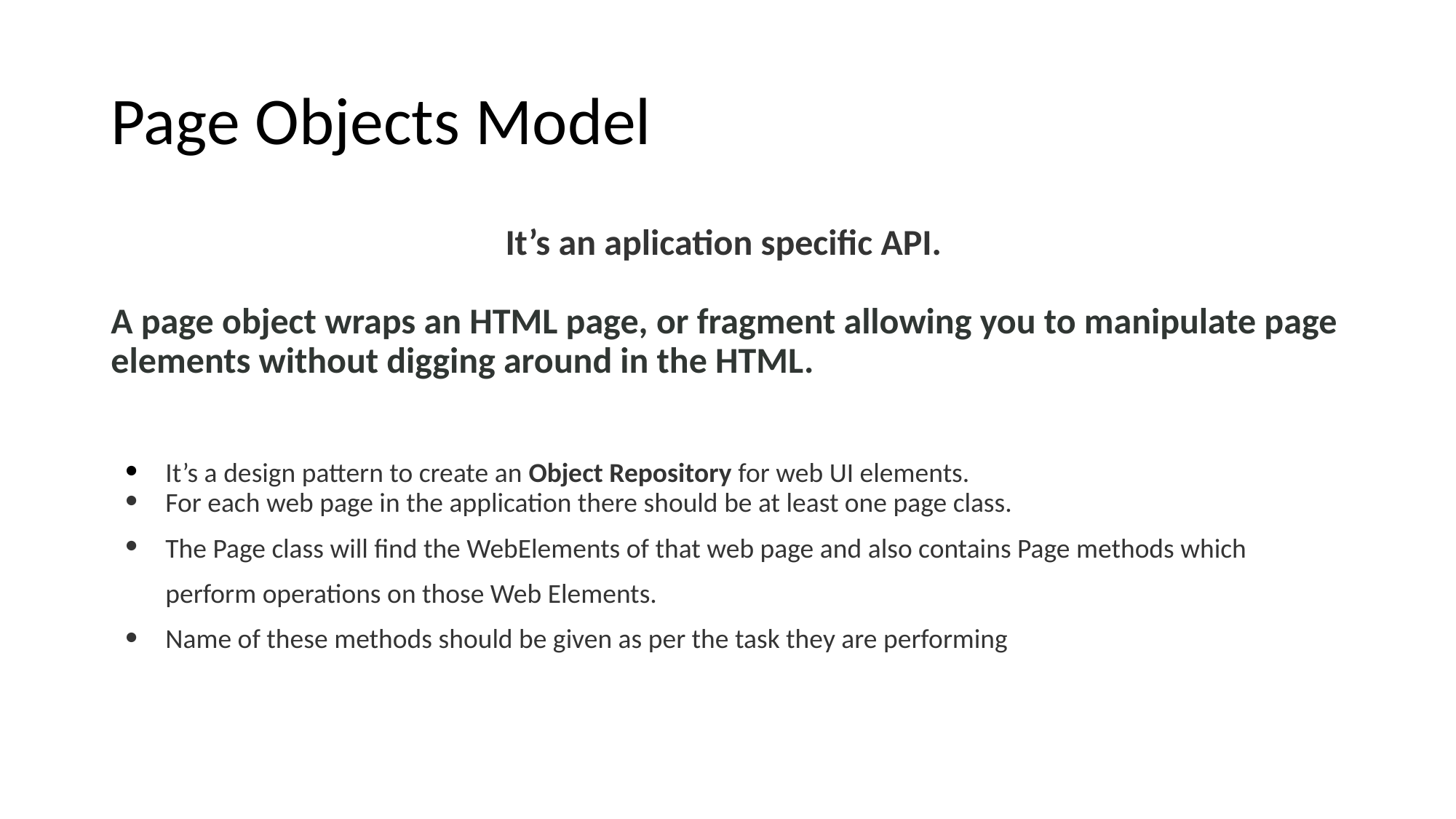

# Page Objects Model
It’s an aplication specific API.

A page object wraps an HTML page, or fragment allowing you to manipulate page elements without digging around in the HTML.

It’s a design pattern to create an Object Repository for web UI elements.
For each web page in the application there should be at least one page class.
The Page class will find the WebElements of that web page and also contains Page methods which perform operations on those Web Elements.
Name of these methods should be given as per the task they are performing